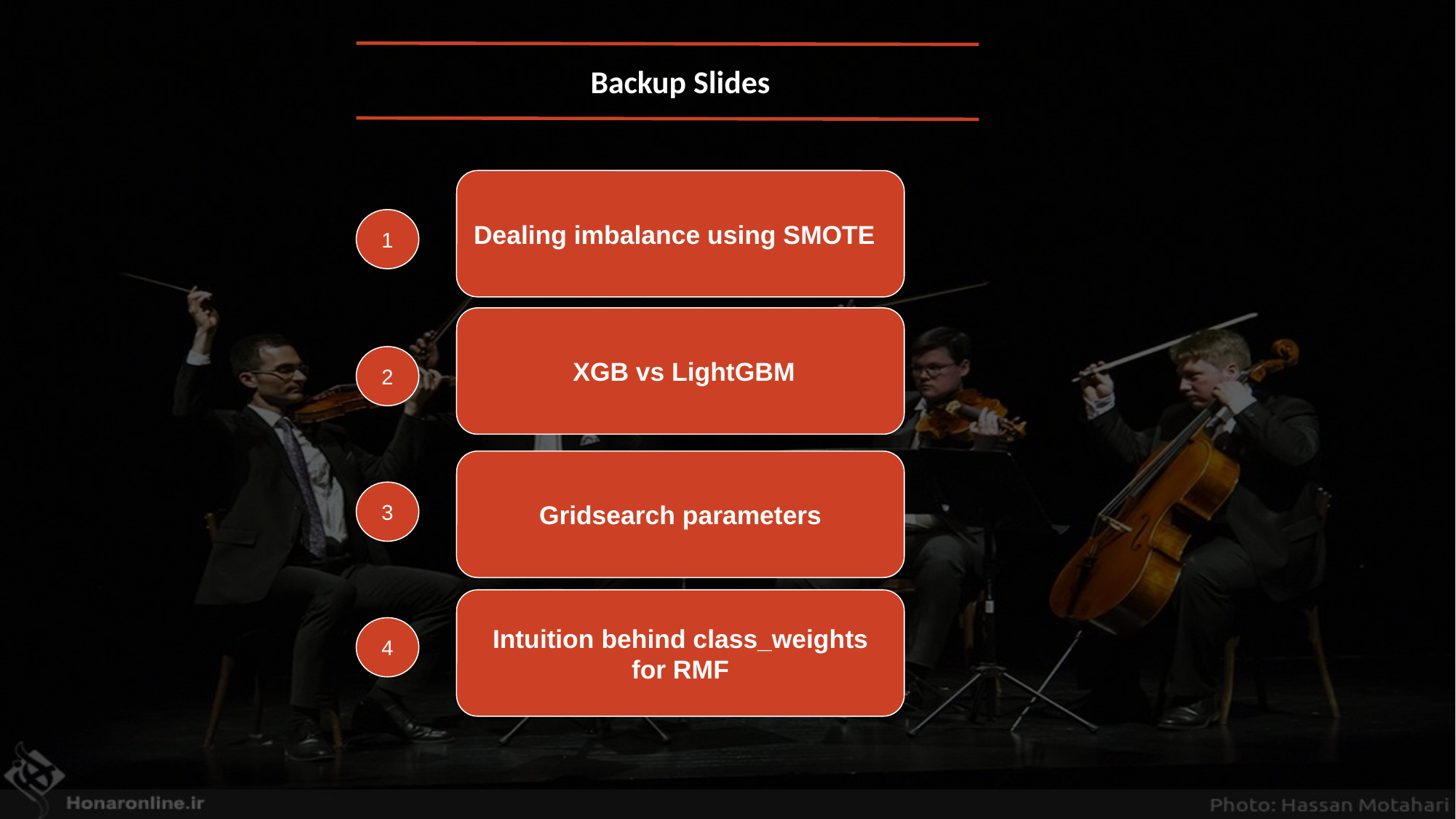

# Backup Slides
Dealing imbalance using SMOTE
1
 XGB vs LightGBM
2
Gridsearch parameters
3
Intuition behind class_weights for RMF
4